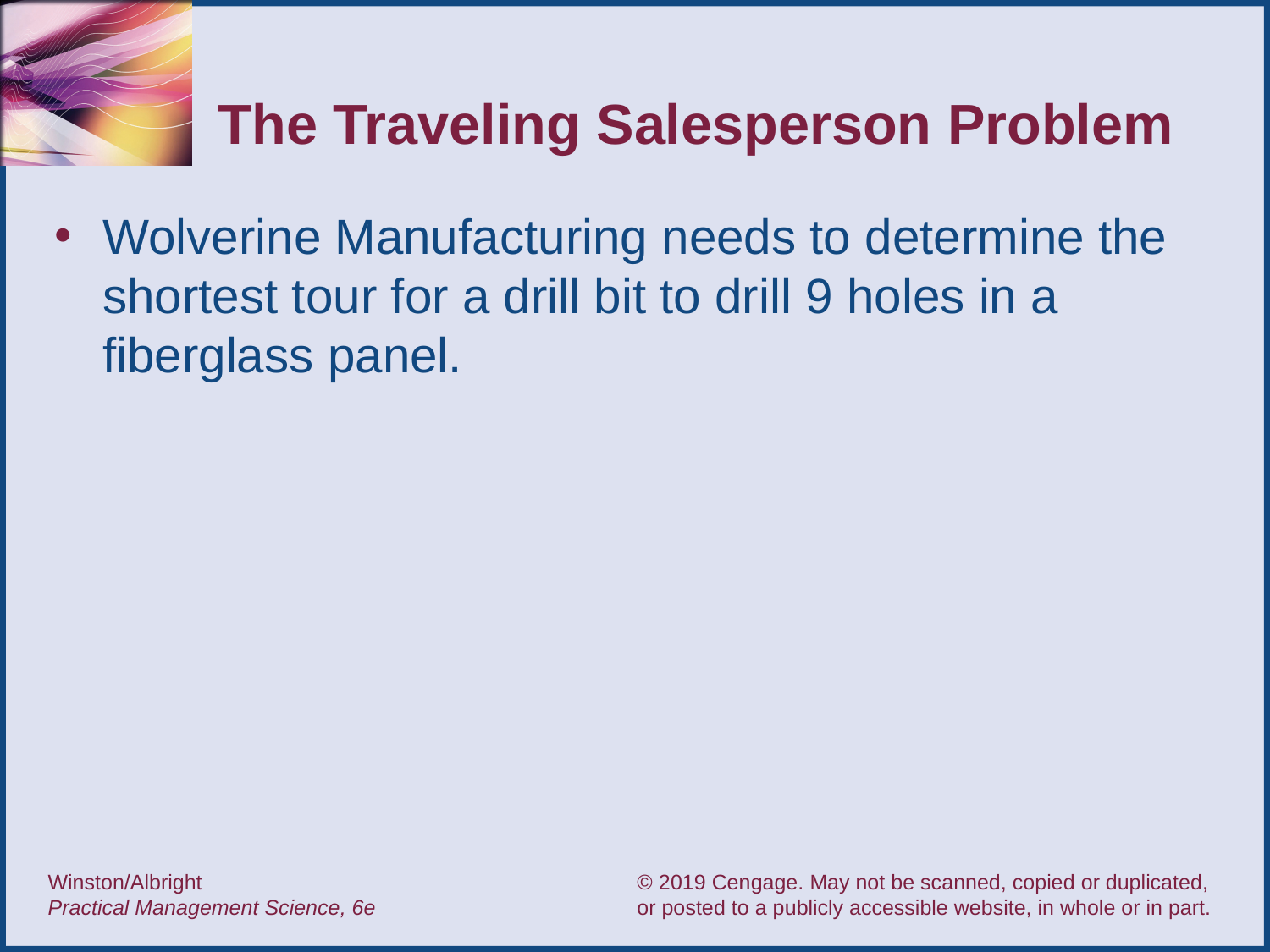

# The Traveling Salesperson Problem
Wolverine Manufacturing needs to determine the shortest tour for a drill bit to drill 9 holes in a fiberglass panel.